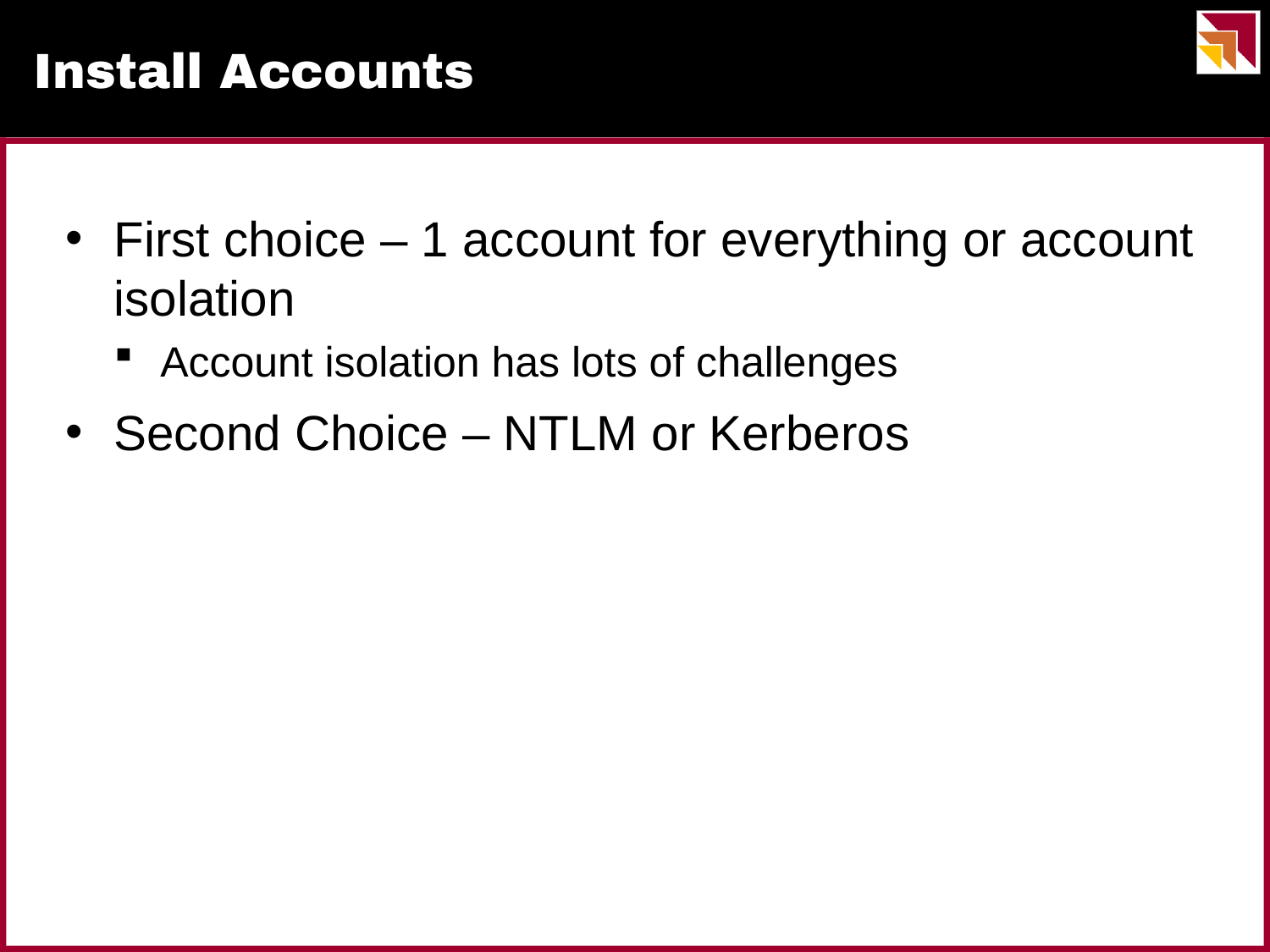

# Install Accounts
First choice – 1 account for everything or account isolation
Account isolation has lots of challenges
Second Choice – NTLM or Kerberos